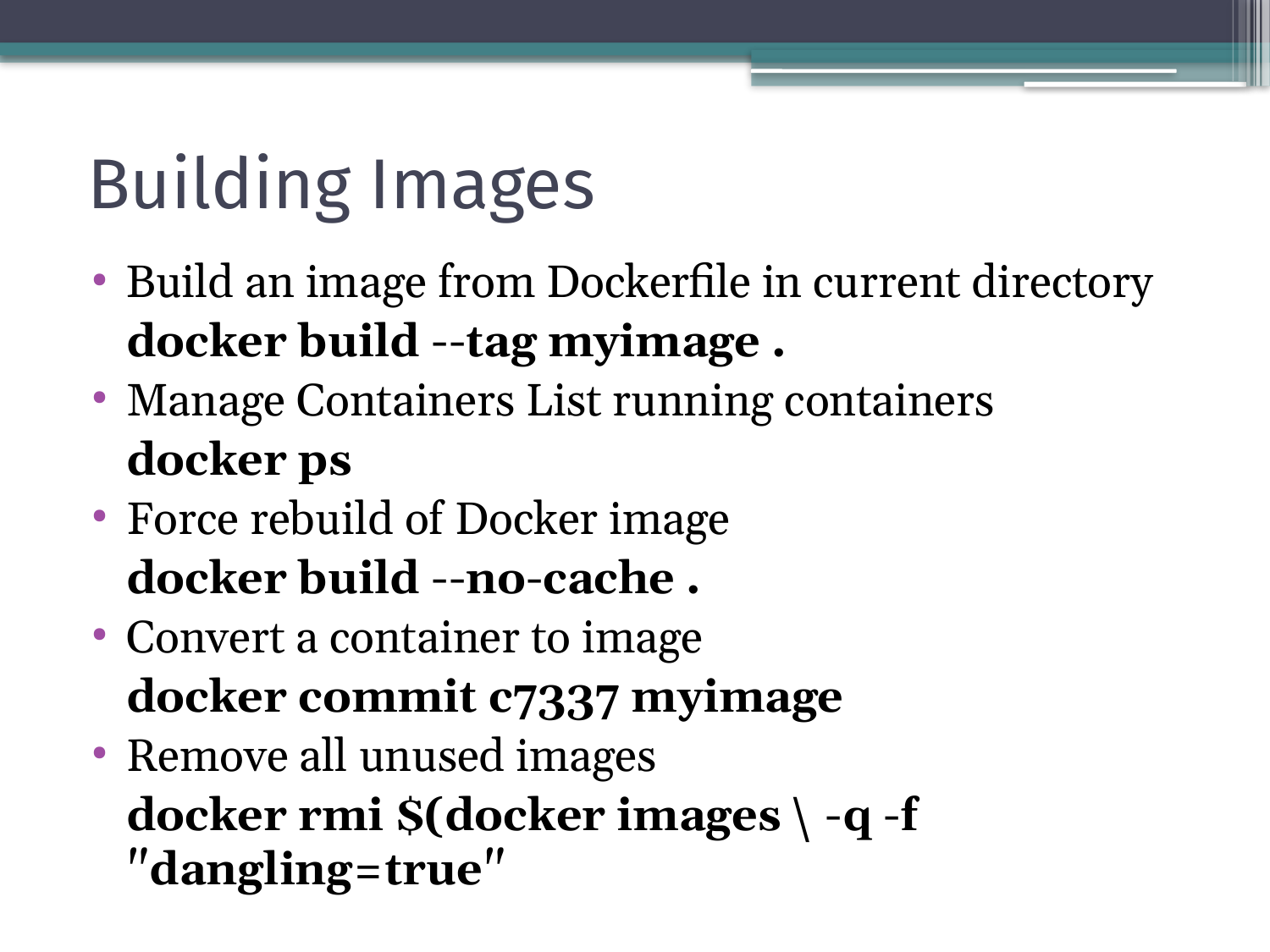

# Building Images
Build an image from Dockerfile in current directory
	docker build --tag myimage .
Manage Containers List running containers
	docker ps
Force rebuild of Docker image
	docker build --no-cache .
Convert a container to image
	docker commit c7337 myimage
Remove all unused images
	docker rmi $(docker images \ -q -f "dangling=true"